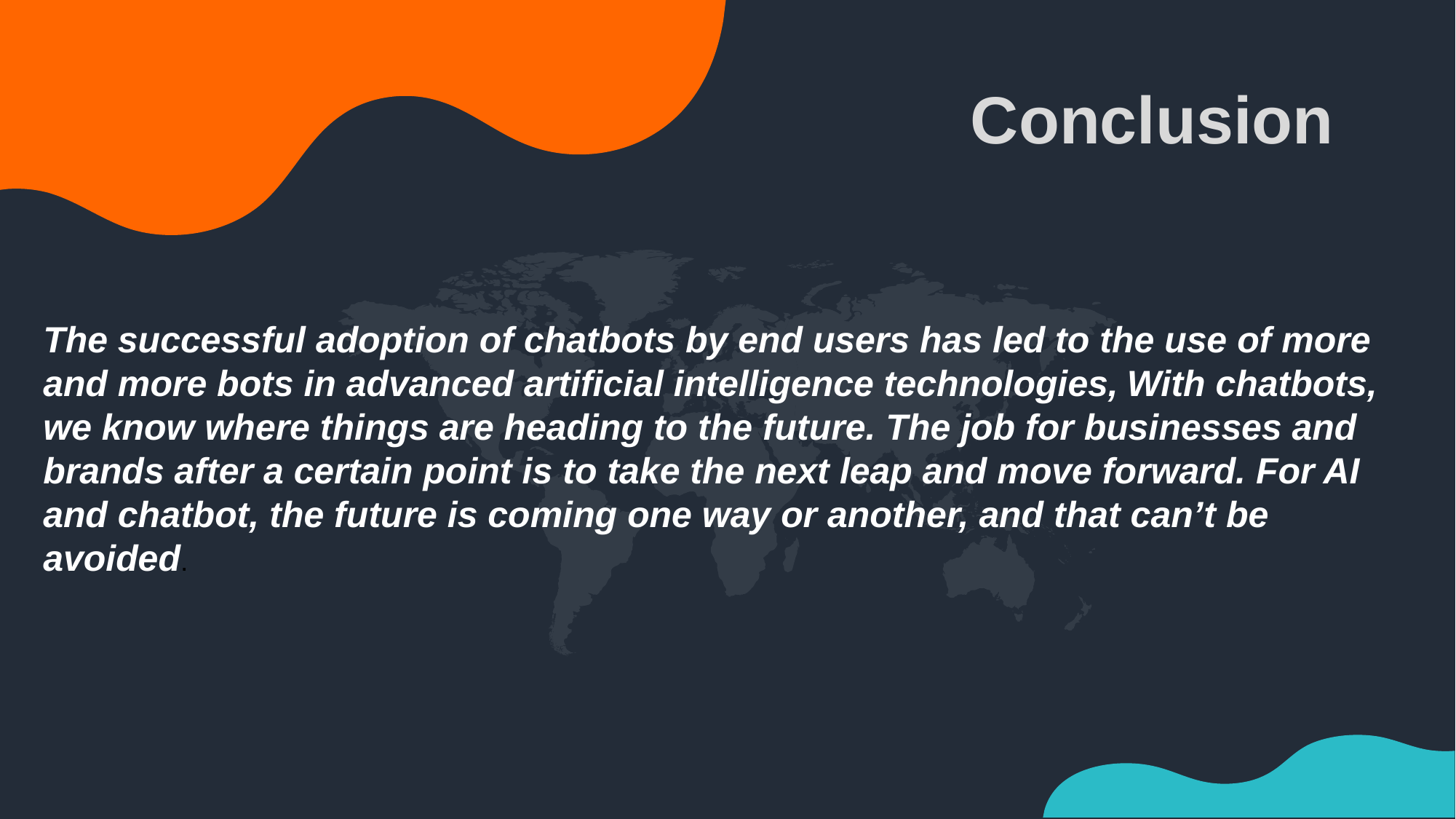

# Conclusion

The successful adoption of chatbots by end users has led to the use of more and more bots in advanced artificial intelligence technologies, With chatbots, we know where things are heading to the future. The job for businesses and brands after a certain point is to take the next leap and move forward. For AI and chatbot, the future is coming one way or another, and that can’t be avoided.

15